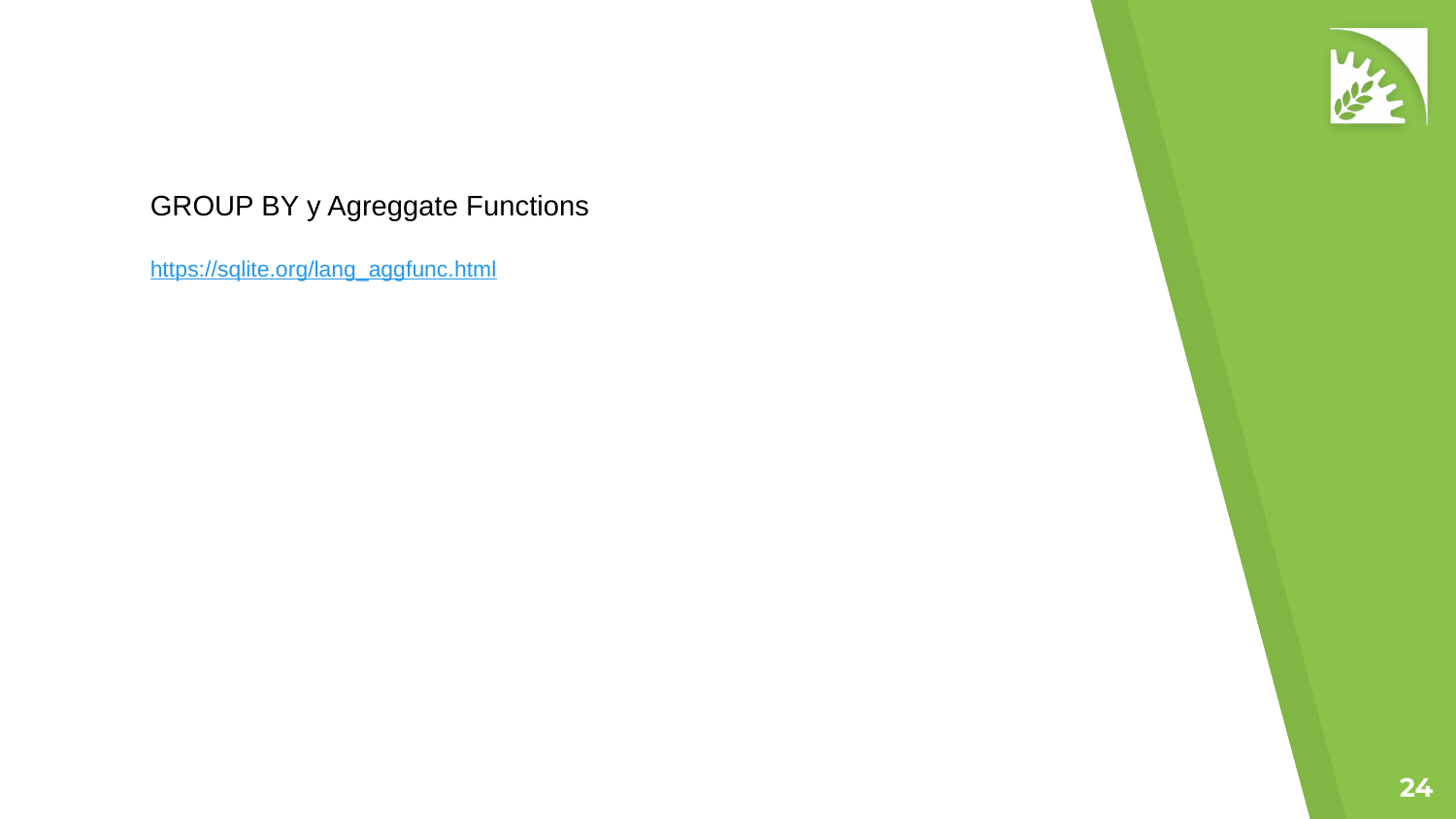

GROUP BY y Agreggate Functions

https://sqlite.org/lang_aggfunc.html
24